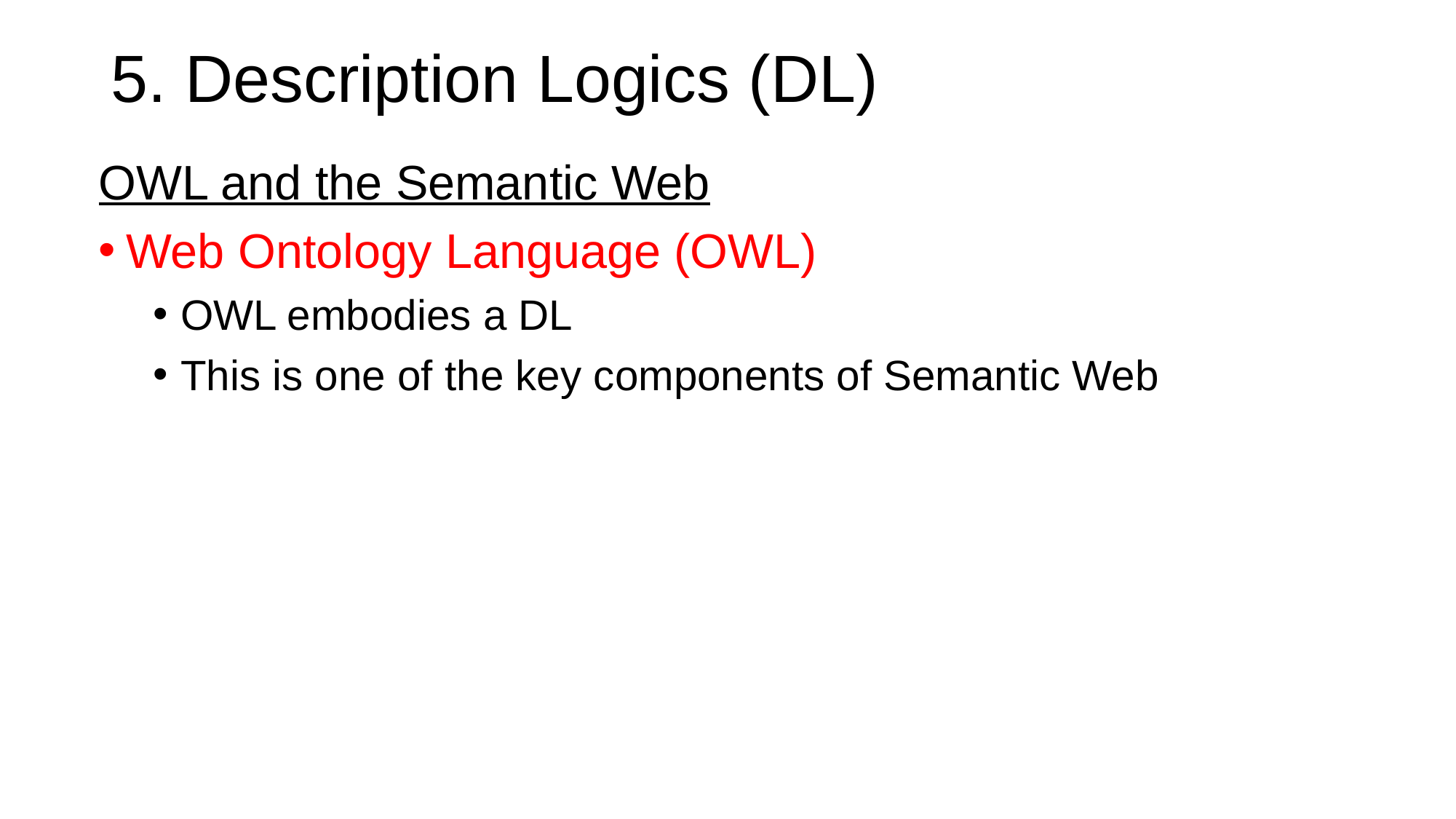

# 5. Description Logics (DL)
OWL and the Semantic Web
Web Ontology Language (OWL)
OWL embodies a DL
This is one of the key components of Semantic Web